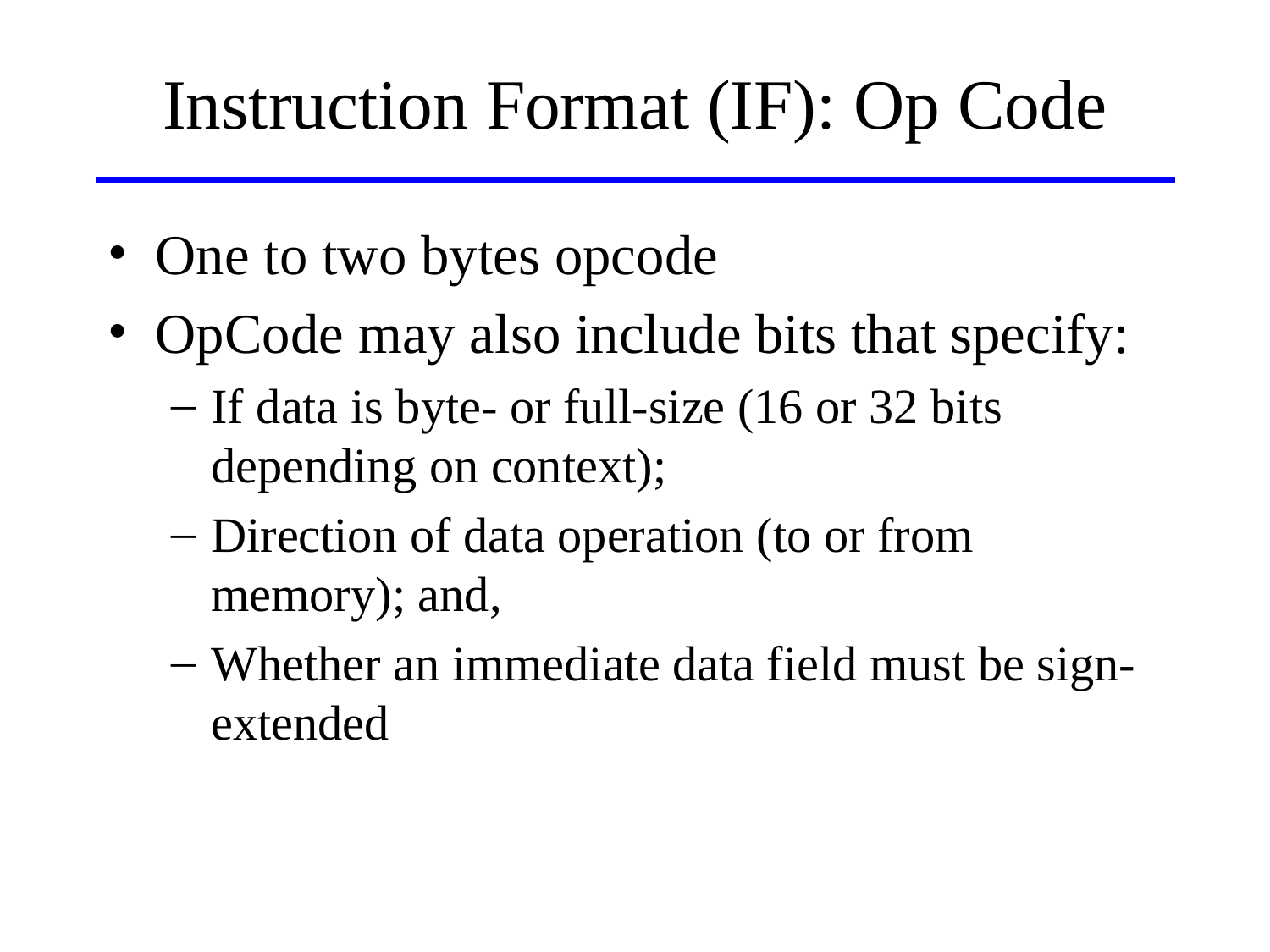

# Instruction Format (IF): Op Code
One to two bytes opcode
OpCode may also include bits that specify:
If data is byte- or full-size (16 or 32 bits depending on context);
Direction of data operation (to or from memory); and,
Whether an immediate data field must be sign-extended